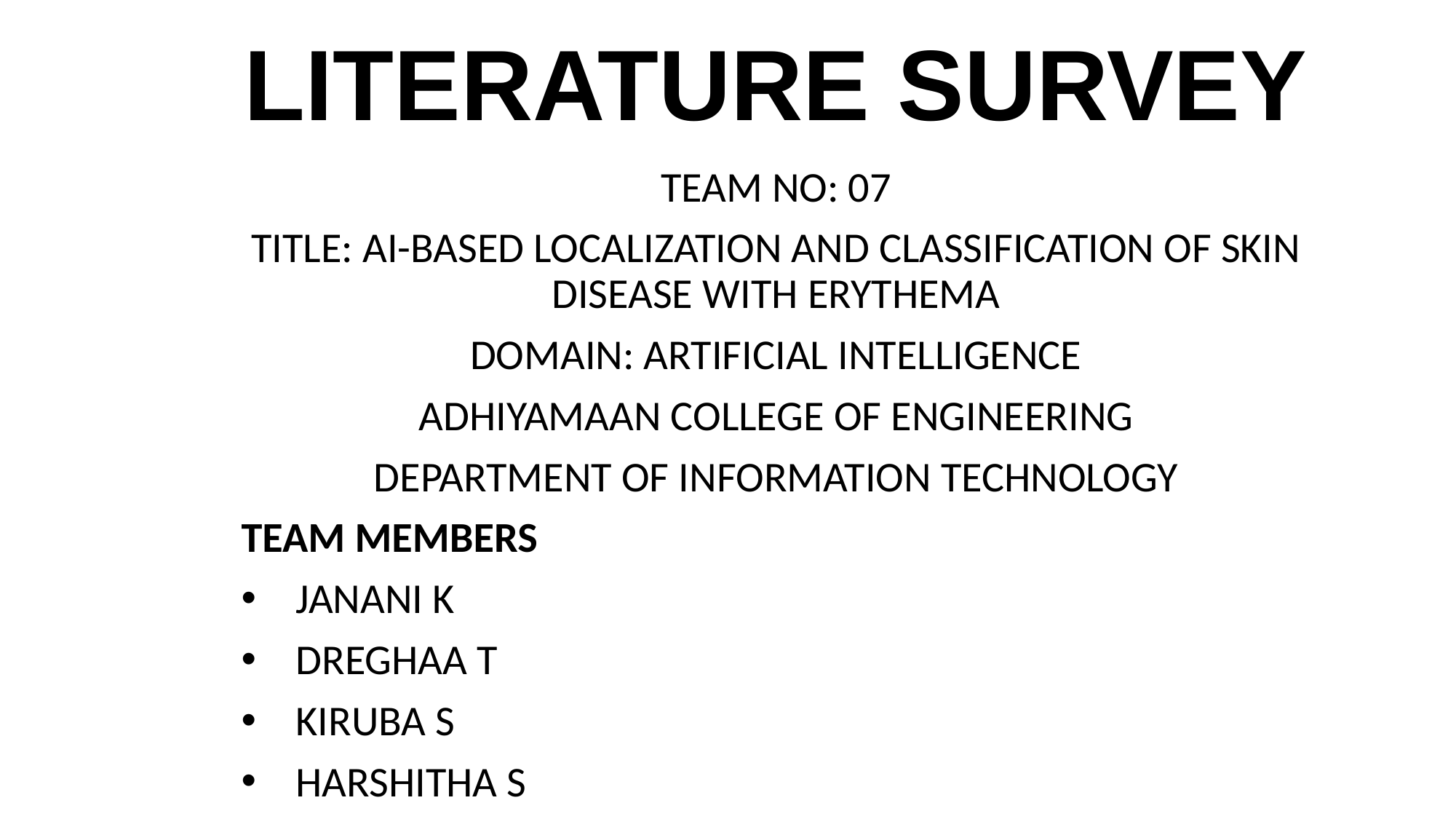

# LITERATURE SURVEY
TEAM NO: 07
TITLE: AI-BASED LOCALIZATION AND CLASSIFICATION OF SKIN DISEASE WITH ERYTHEMA
DOMAIN: ARTIFICIAL INTELLIGENCE
ADHIYAMAAN COLLEGE OF ENGINEERING
DEPARTMENT OF INFORMATION TECHNOLOGY
TEAM MEMBERS
JANANI K
DREGHAA T
KIRUBA S
HARSHITHA S